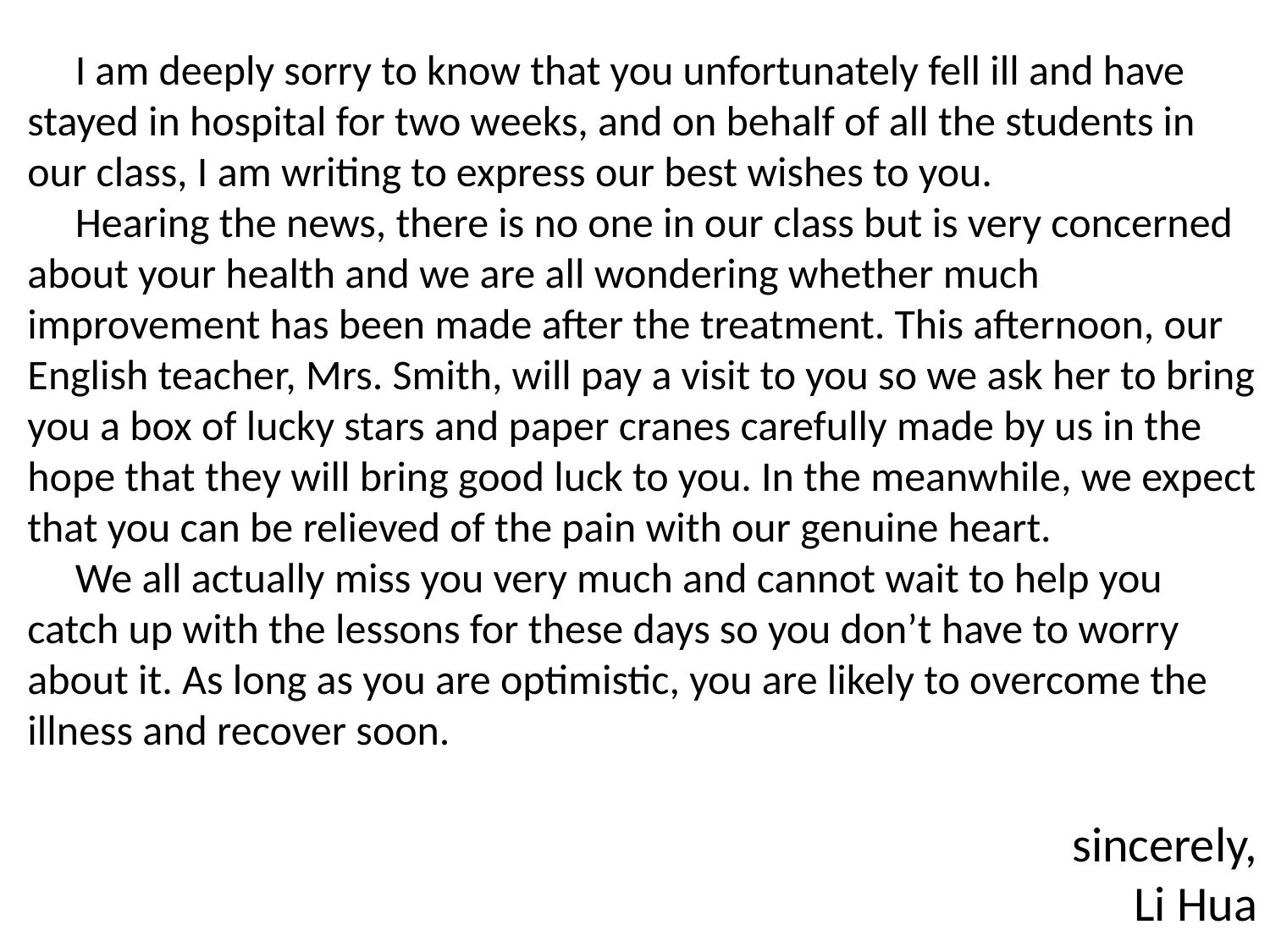

I am deeply sorry to know that you unfortunately fell ill and have stayed in hospital for two weeks, and on behalf of all the students in our class, I am writing to express our best wishes to you.
     Hearing the news, there is no one in our class but is very concerned about your health and we are all wondering whether much improvement has been made after the treatment. This afternoon, our English teacher, Mrs. Smith, will pay a visit to you so we ask her to bring you a box of lucky stars and paper cranes carefully made by us in the hope that they will bring good luck to you. In the meanwhile, we expect that you can be relieved of the pain with our genuine heart.
     We all actually miss you very much and cannot wait to help you catch up with the lessons for these days so you don’t have to worry about it. As long as you are optimistic, you are likely to overcome the illness and recover soon.

                                                               sincerely,
                                                               Li Hua